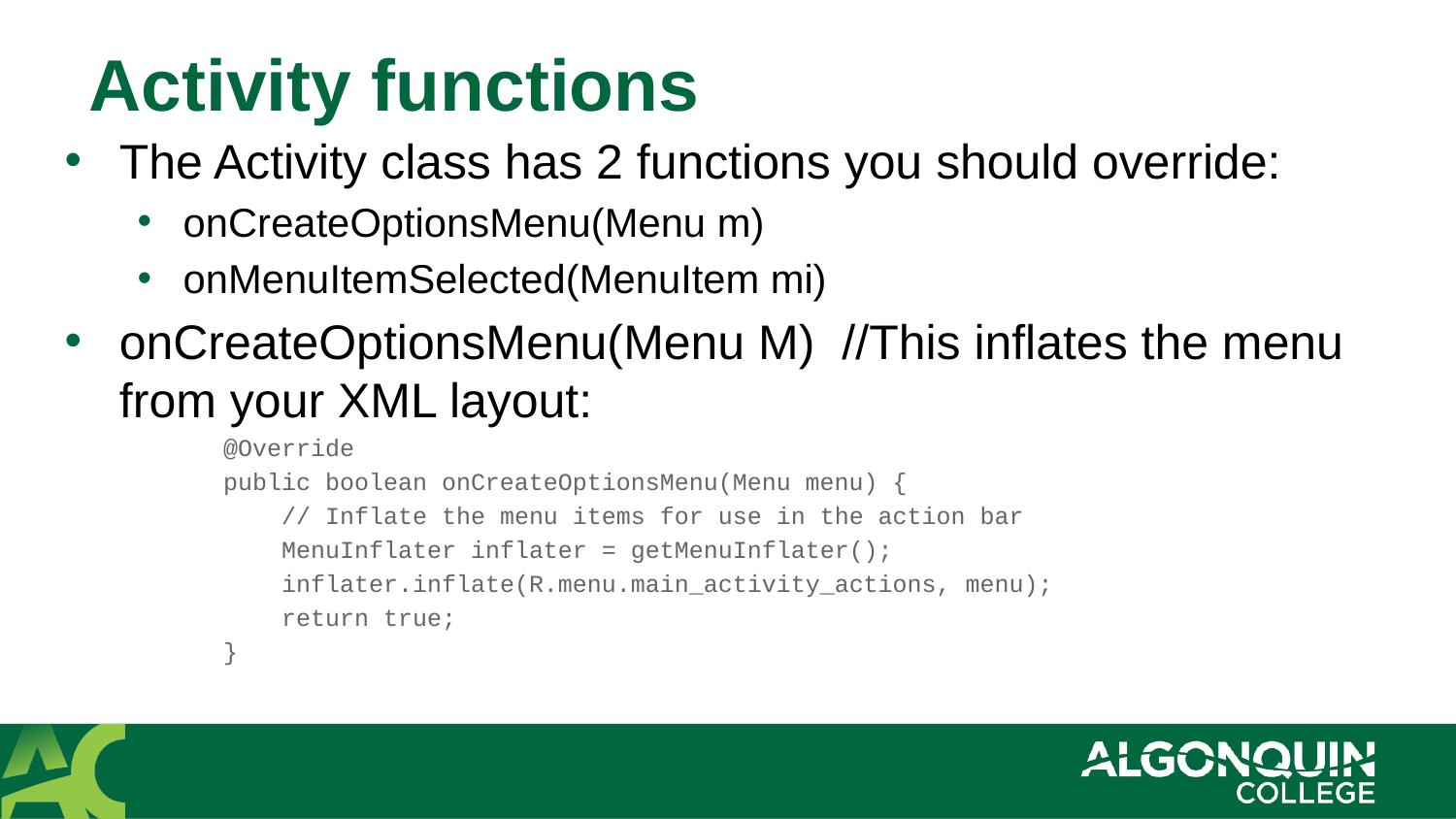

# Activity functions
The Activity class has 2 functions you should override:
onCreateOptionsMenu(Menu m)
onMenuItemSelected(MenuItem mi)
onCreateOptionsMenu(Menu M)  //This inflates the menu from your XML layout:
	@Override
	public boolean onCreateOptionsMenu(Menu menu) {
	    // Inflate the menu items for use in the action bar
	    MenuInflater inflater = getMenuInflater();
	    inflater.inflate(R.menu.main_activity_actions, menu);
	    return true;
	}